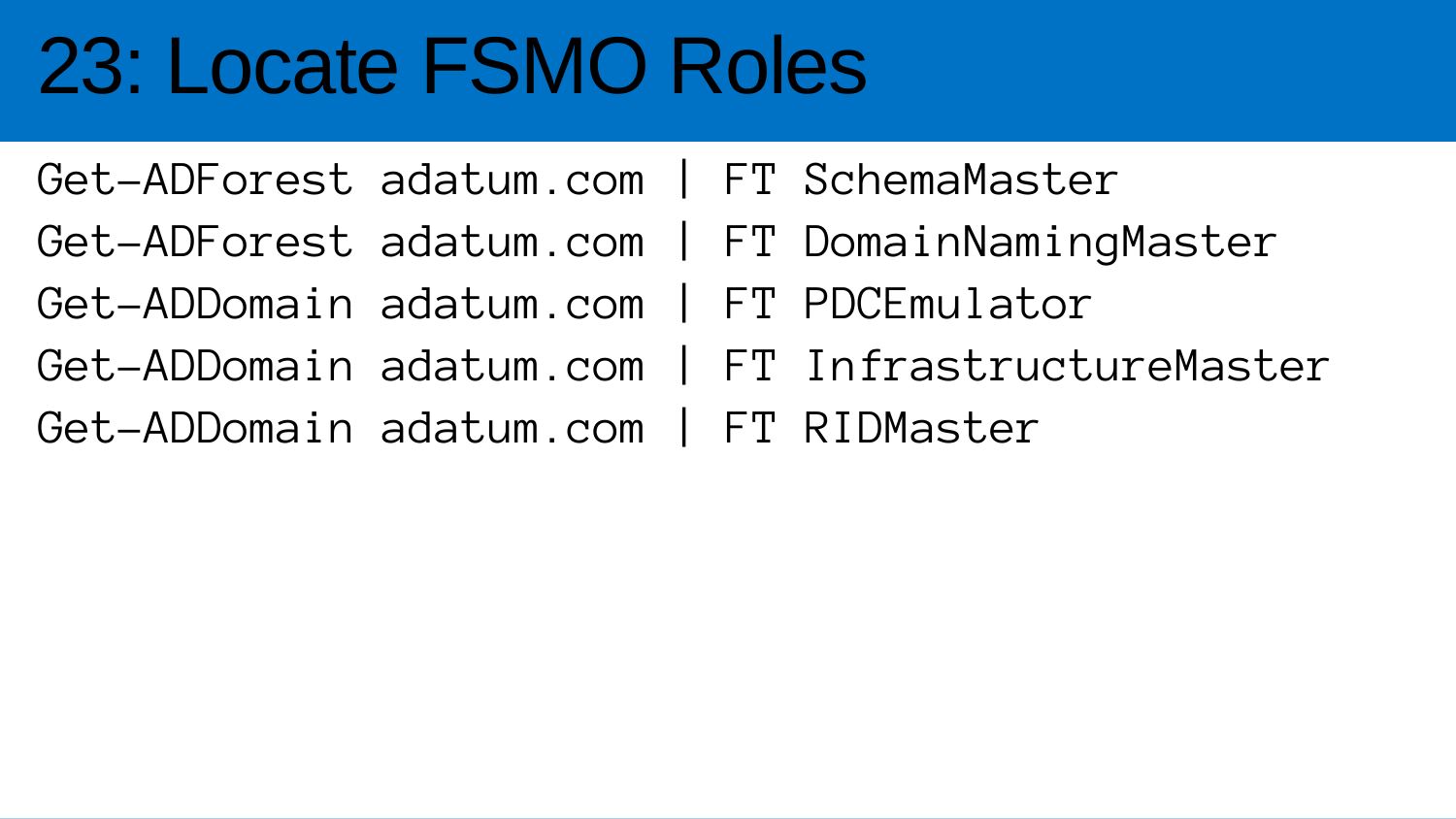

# 23: Locate FSMO Roles
Get-ADForest adatum.com | FT SchemaMaster
Get-ADForest adatum.com | FT DomainNamingMaster
Get-ADDomain adatum.com | FT PDCEmulator
Get-ADDomain adatum.com | FT InfrastructureMaster
Get-ADDomain adatum.com | FT RIDMaster